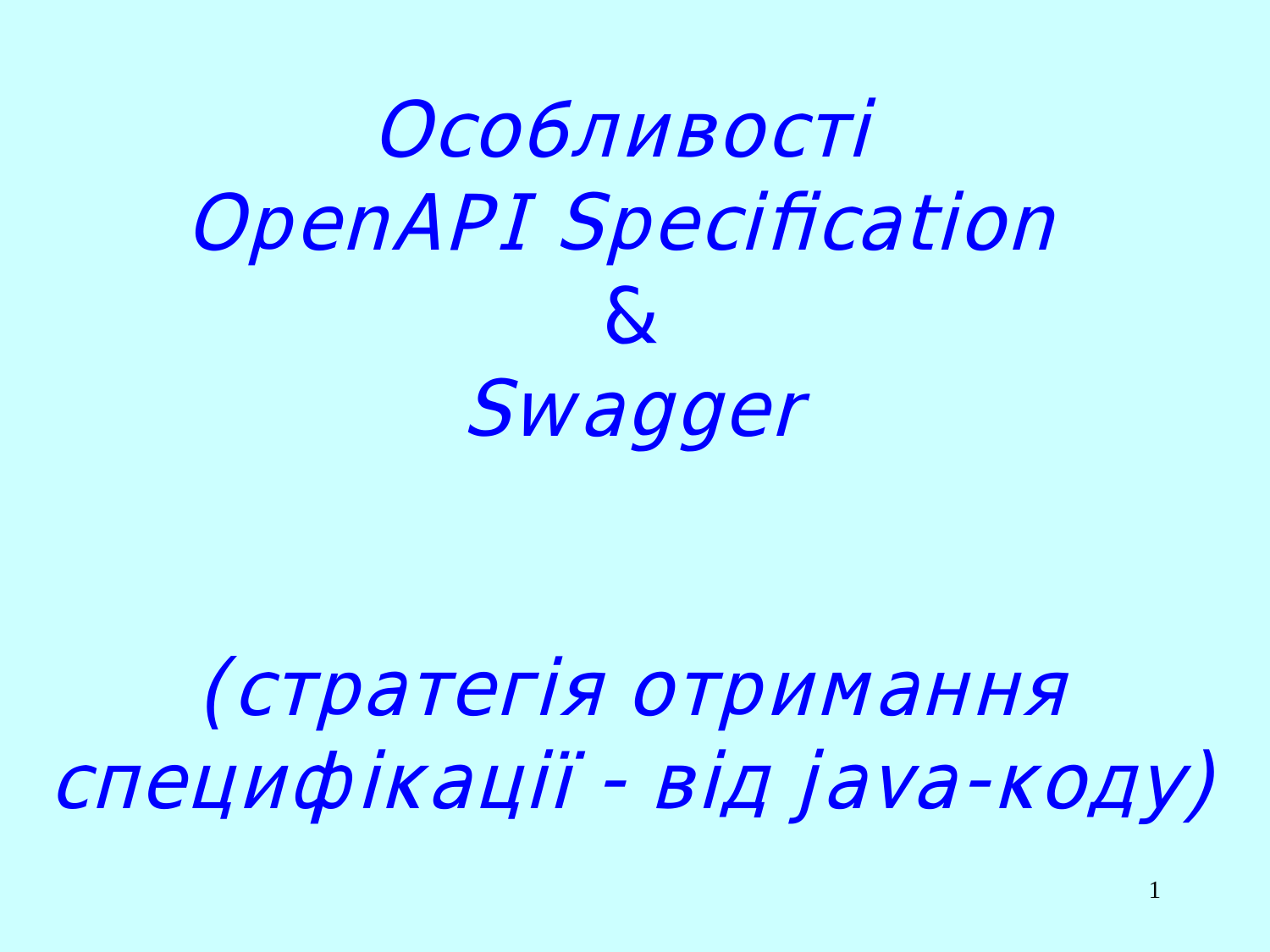

Особливості
OpenAPI Specification
&
Swagger

(стратегія отримання специфікації - від java-коду)

1